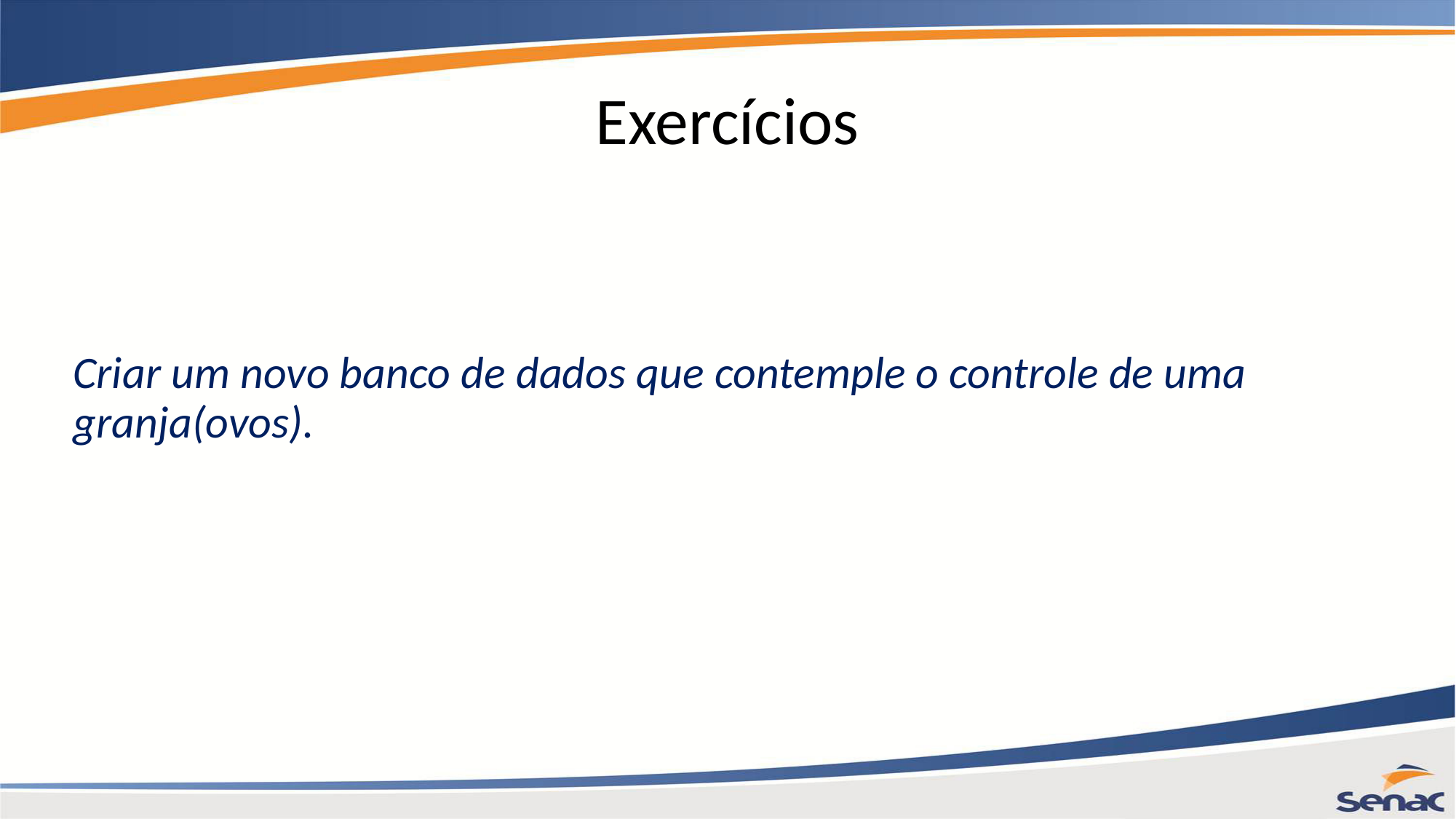

# Exercícios

Criar um novo banco de dados que contemple o controle de uma granja(ovos).